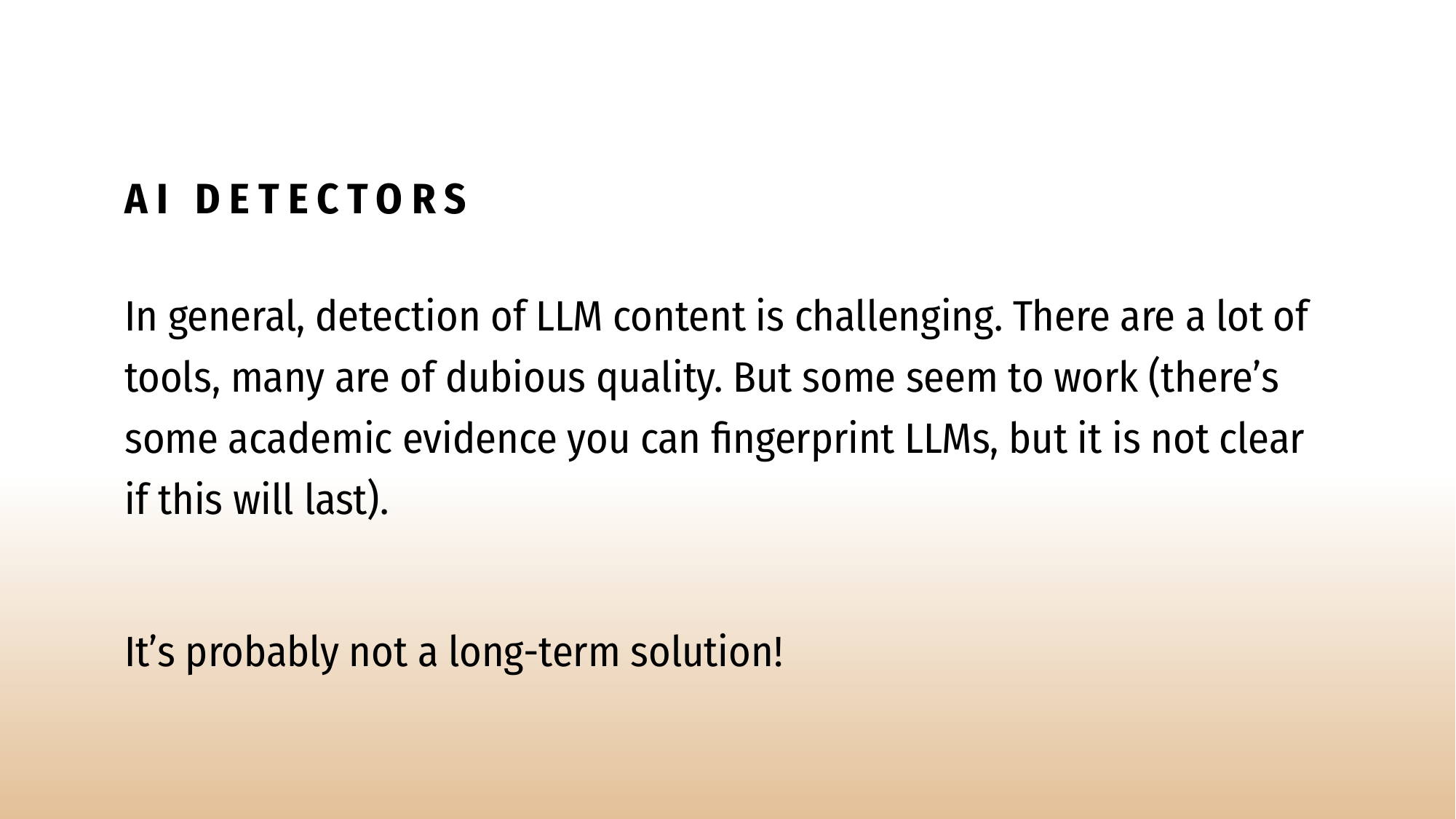

# AI Detectors
In general, detection of LLM content is challenging. There are a lot of tools, many are of dubious quality. But some seem to work (there’s some academic evidence you can fingerprint LLMs, but it is not clear if this will last).

It’s probably not a long-term solution!